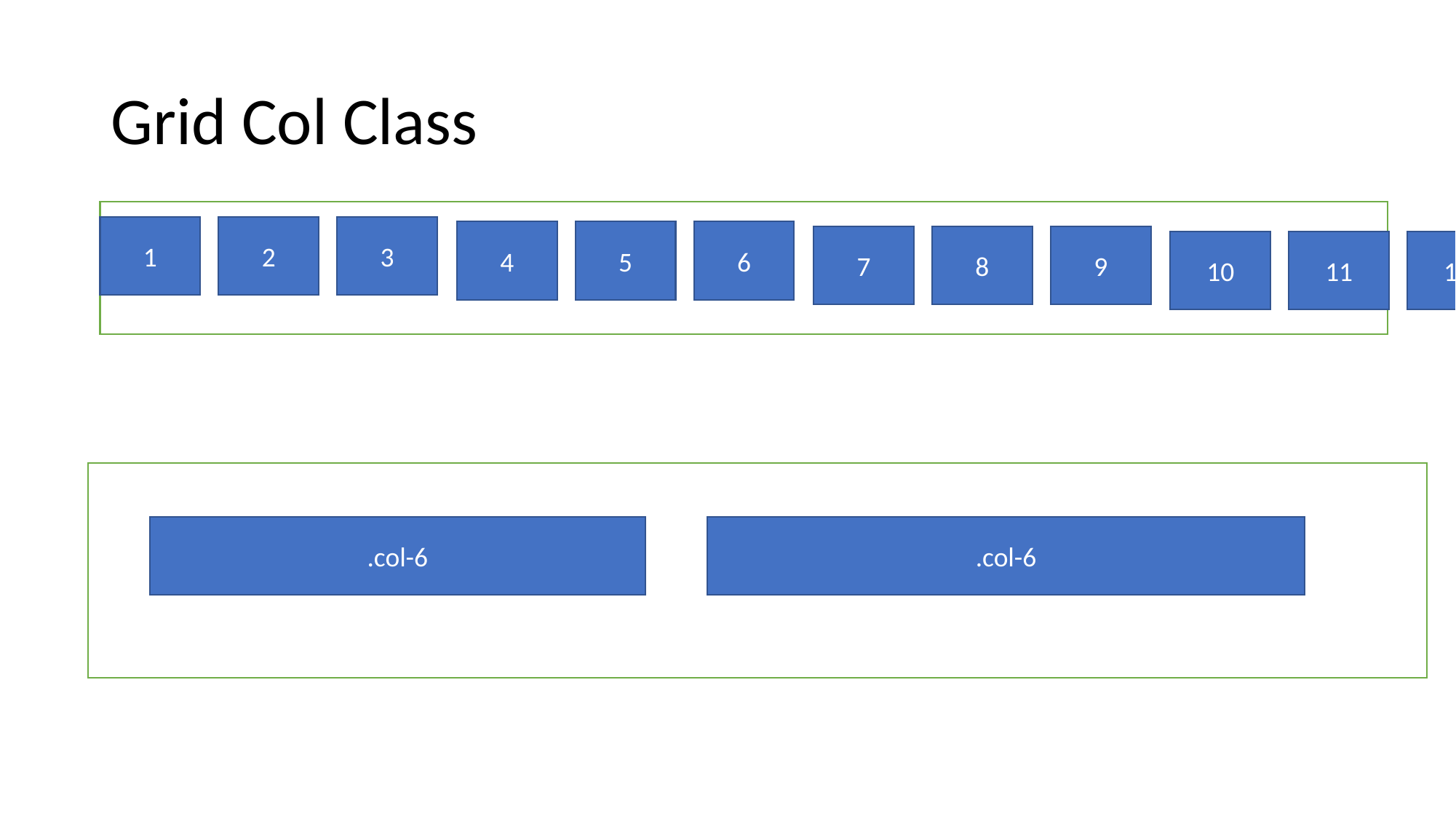

# Grid Col Class

3
1
2
6
4
5
9
7
8
12
10
11

.col-6
.col-6